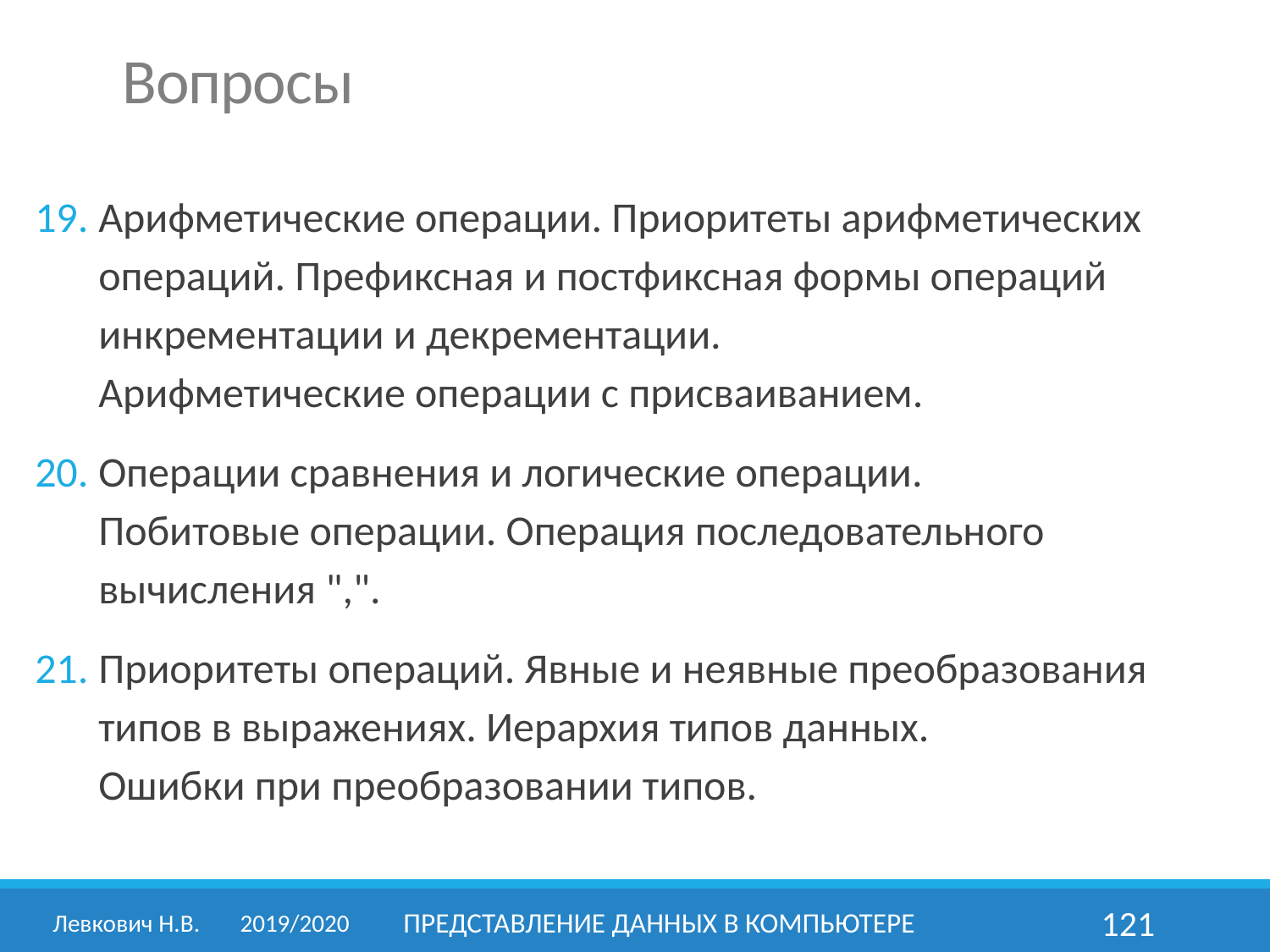

Вопросы
Арифметические операции. Приоритеты арифметических операций. Префиксная и постфиксная формы операций инкрементации и декрементации.
Арифметические операции с присваиванием.
Операции сравнения и логические операции.
Побитовые операции. Операция последовательного вычисления ",".
Приоритеты операций. Явные и неявные преобразования типов в выражениях. Иерархия типов данных.
Ошибки при преобразовании типов.
Левкович Н.В.	2019/2020
Представление данных в компьютере
121